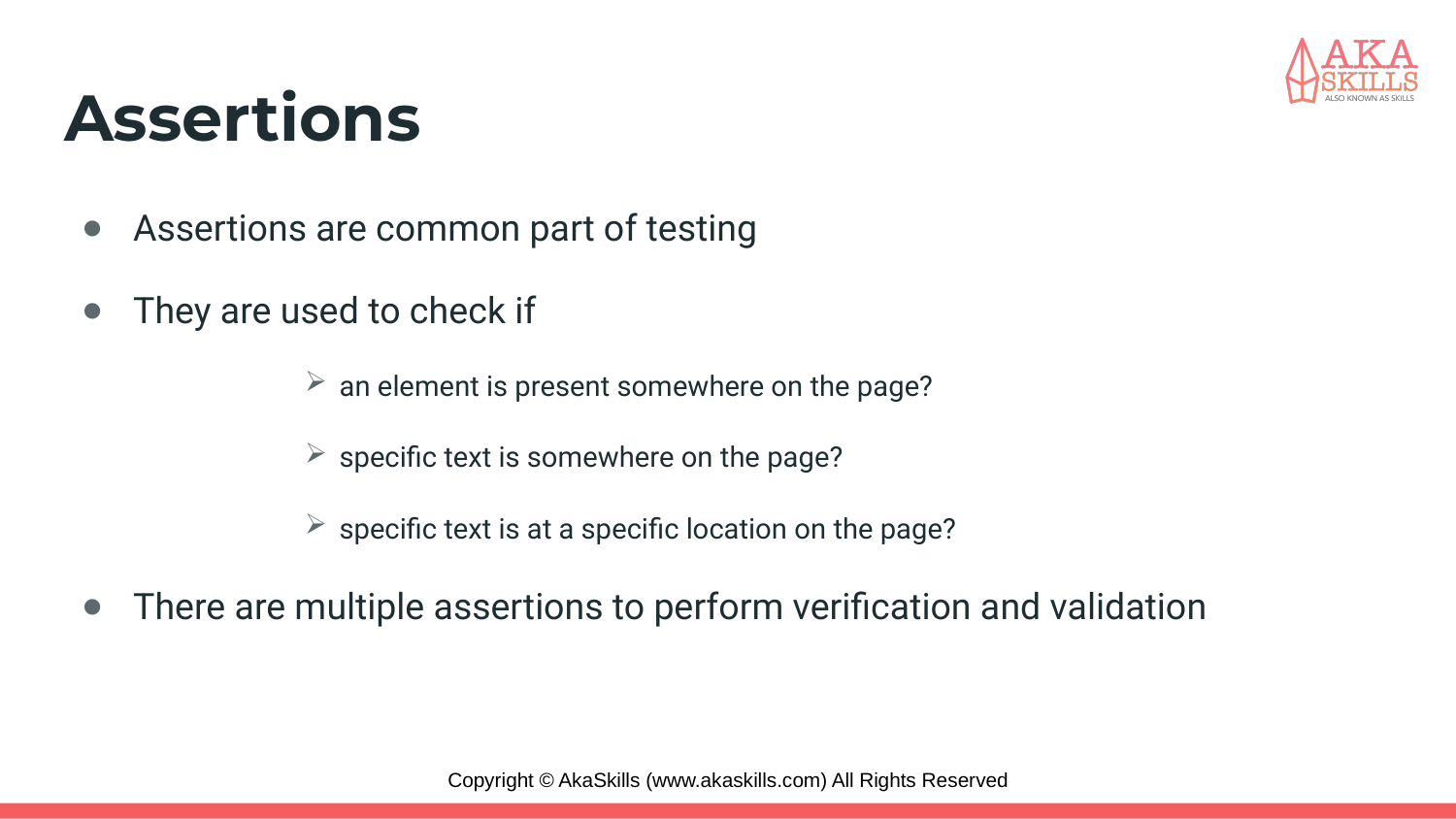

# Assertions
Assertions are common part of testing
They are used to check if
an element is present somewhere on the page?
specific text is somewhere on the page?
specific text is at a specific location on the page?
There are multiple assertions to perform verification and validation